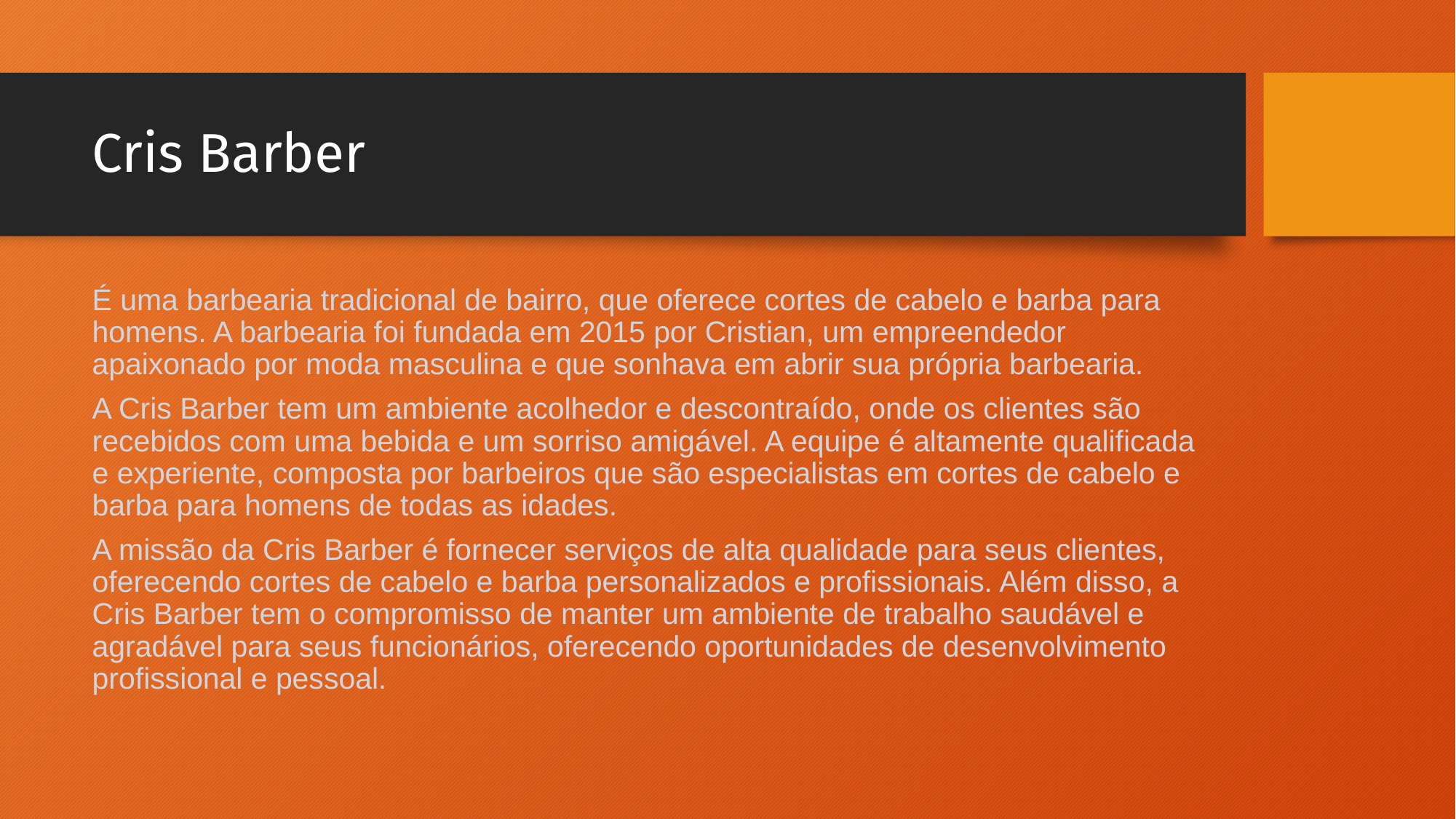

# Cris Barber
É uma barbearia tradicional de bairro, que oferece cortes de cabelo e barba para homens. A barbearia foi fundada em 2015 por Cristian, um empreendedor apaixonado por moda masculina e que sonhava em abrir sua própria barbearia.
A Cris Barber tem um ambiente acolhedor e descontraído, onde os clientes são recebidos com uma bebida e um sorriso amigável. A equipe é altamente qualificada e experiente, composta por barbeiros que são especialistas em cortes de cabelo e barba para homens de todas as idades.
A missão da Cris Barber é fornecer serviços de alta qualidade para seus clientes, oferecendo cortes de cabelo e barba personalizados e profissionais. Além disso, a Cris Barber tem o compromisso de manter um ambiente de trabalho saudável e agradável para seus funcionários, oferecendo oportunidades de desenvolvimento profissional e pessoal.